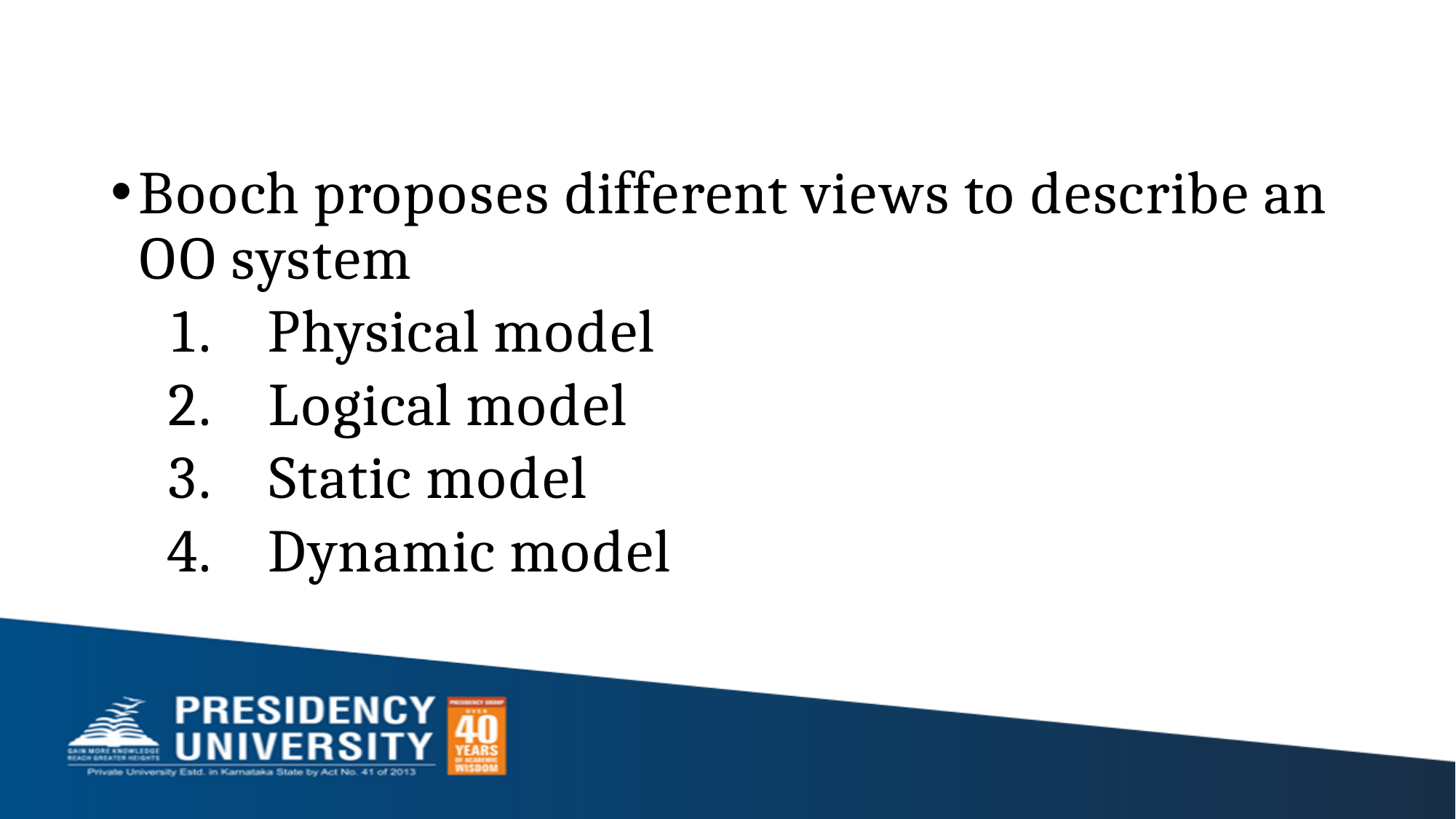

#
Booch proposes different views to describe an OO system
 Physical model
 Logical model
 Static model
 Dynamic model